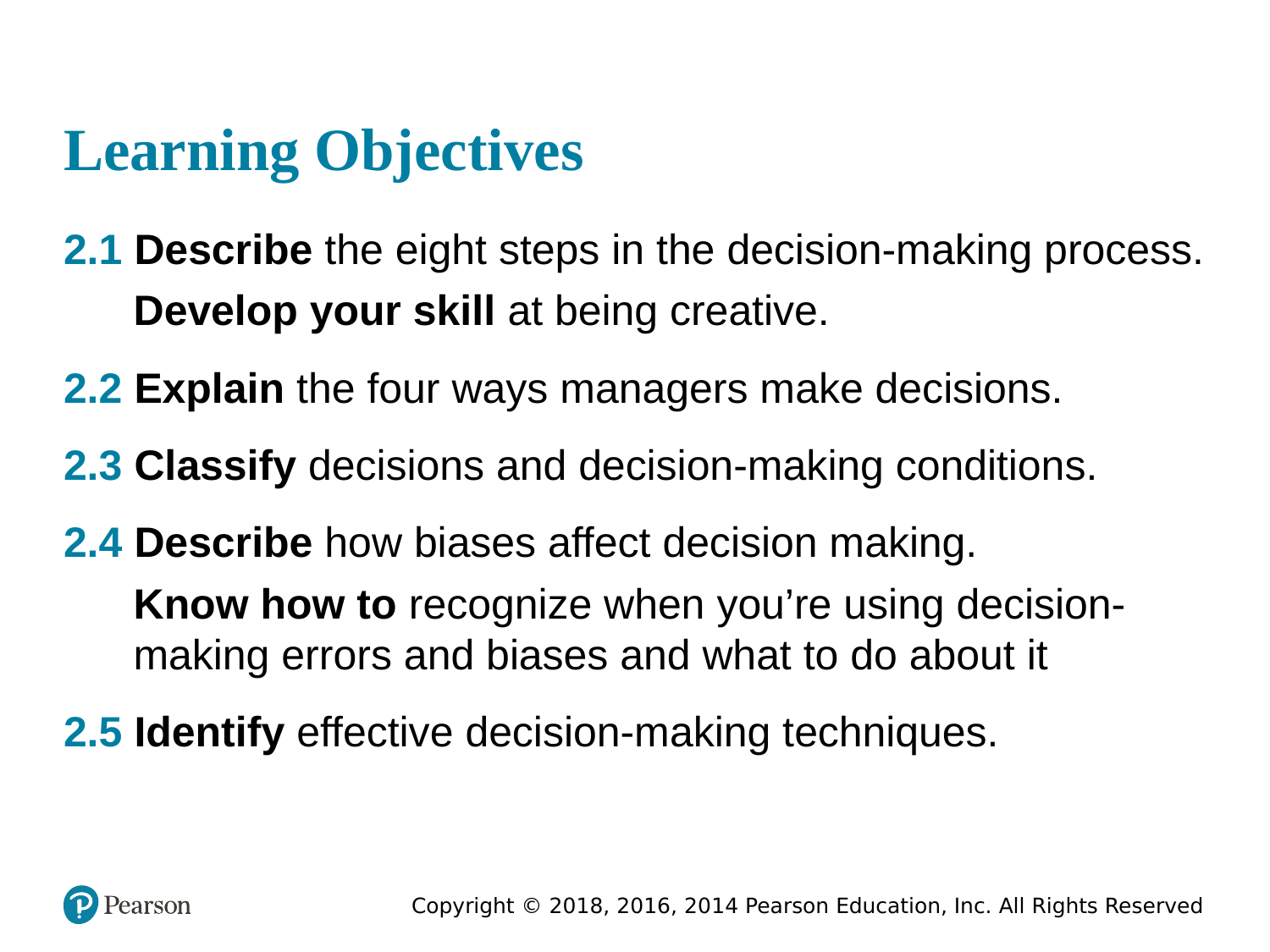

# Learning Objectives
2.1 Describe the eight steps in the decision-making process.
Develop your skill at being creative.
2.2 Explain the four ways managers make decisions.
2.3 Classify decisions and decision-making conditions.
2.4 Describe how biases affect decision making.
Know how to recognize when you’re using decision-making errors and biases and what to do about it
2.5 Identify effective decision-making techniques.